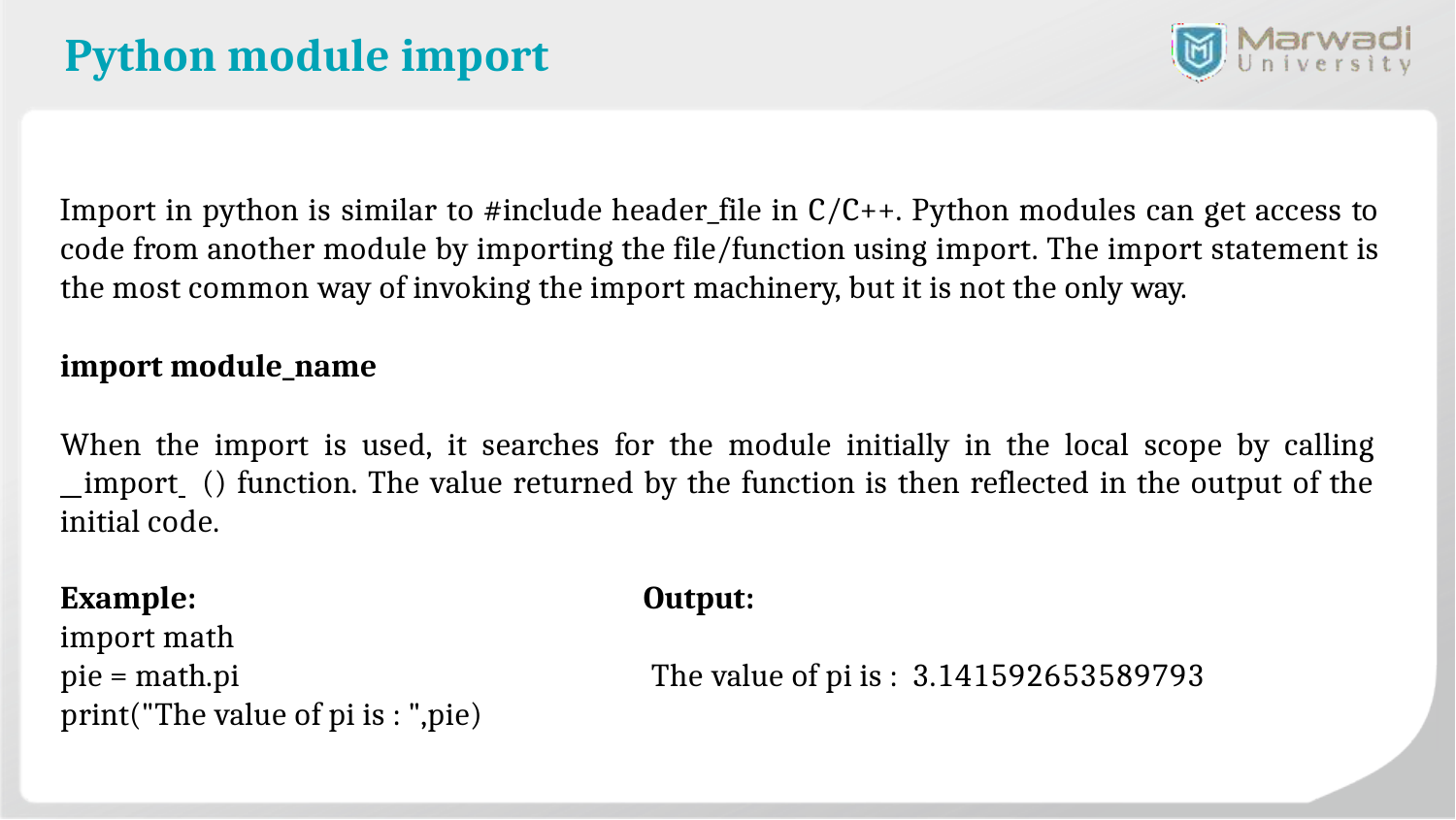

# Python module import
Import in python is similar to #include header_file in C/C++. Python modules can get access to  code from another module by importing the file/function using import. The import statement is  the most common way of invoking the import machinery, but it is not the only way.

import module_name

When the import is  used, it searches for the module initially in  the local scope by calling
   import () function. The value returned by the function is then reflected in the output of the
initial code.
Example:
import math
pie = math.pi
print("The value of pi is : ",pie)
Output:
The value of pi is : 3.141592653589793